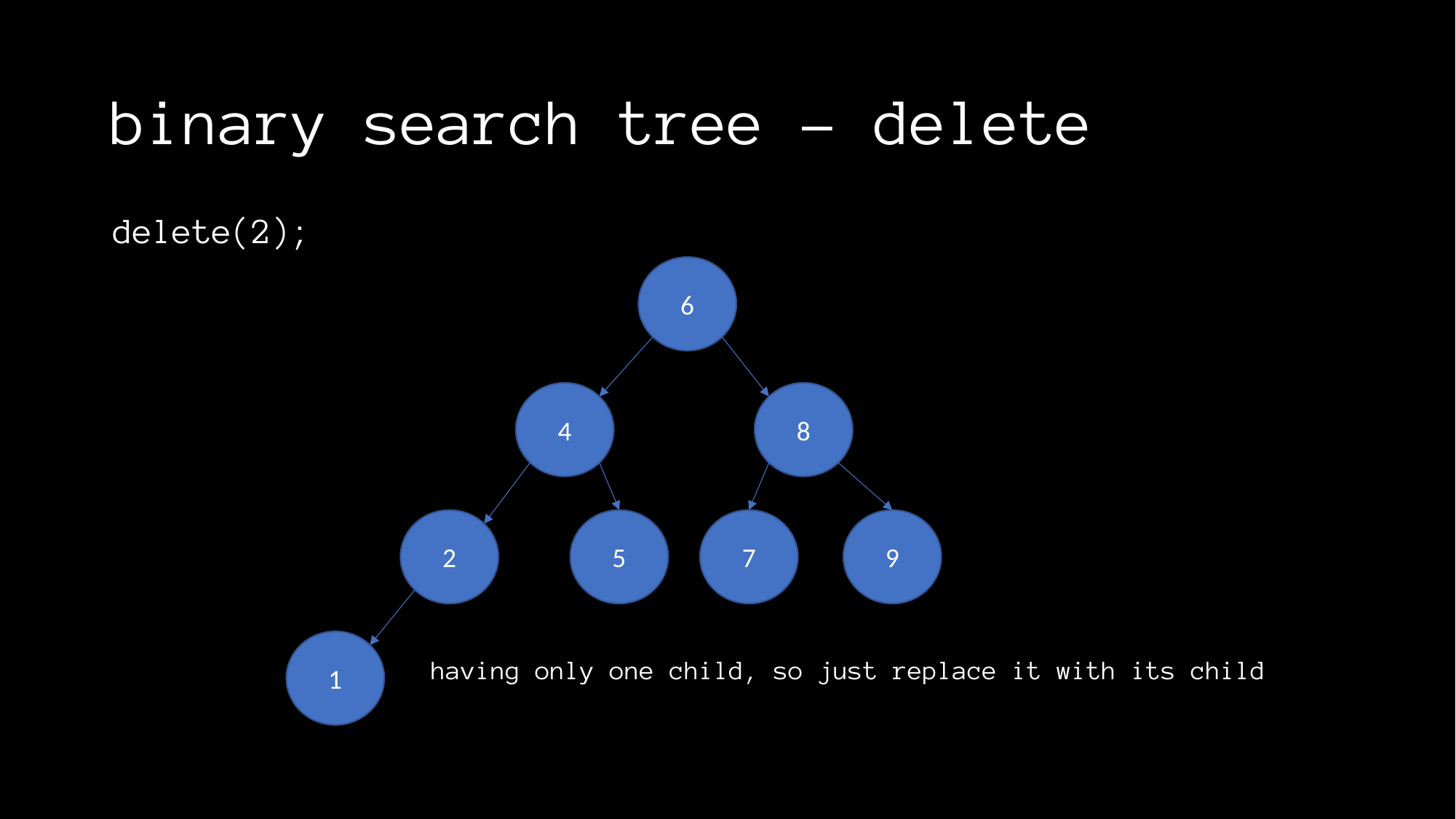

# binary search tree - delete
delete(2);
6
4
8
7
9
5
2
1
having only one child, so just replace it with its child